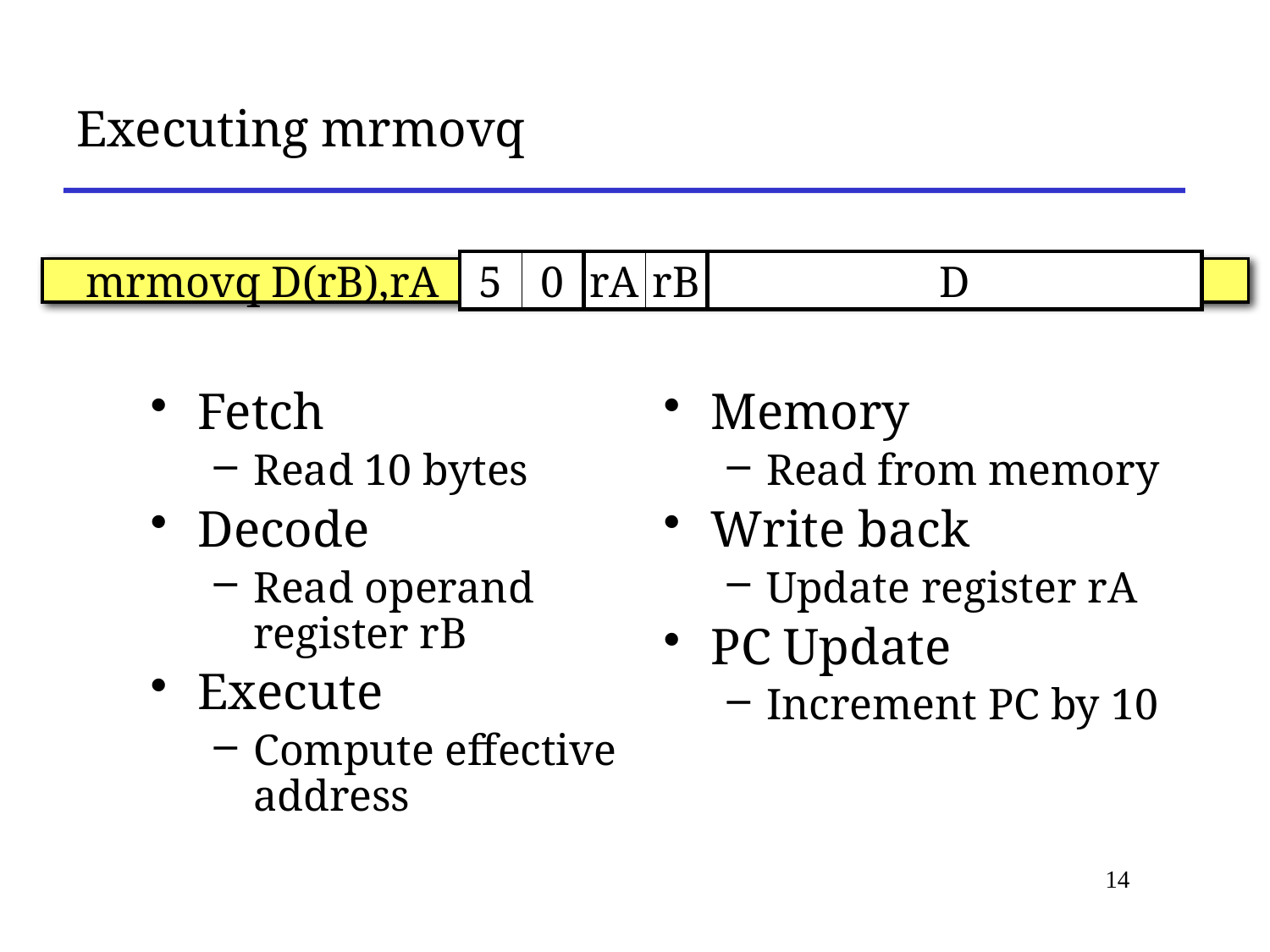

# Executing mrmovq
mrmovq D(rB),rA
5

0
rA

rB
D

Fetch
Read 10 bytes
Decode
Read operand register rB
Execute
Compute effective address
Memory
Read from memory
Write back
Update register rA
PC Update
Increment PC by 10
14